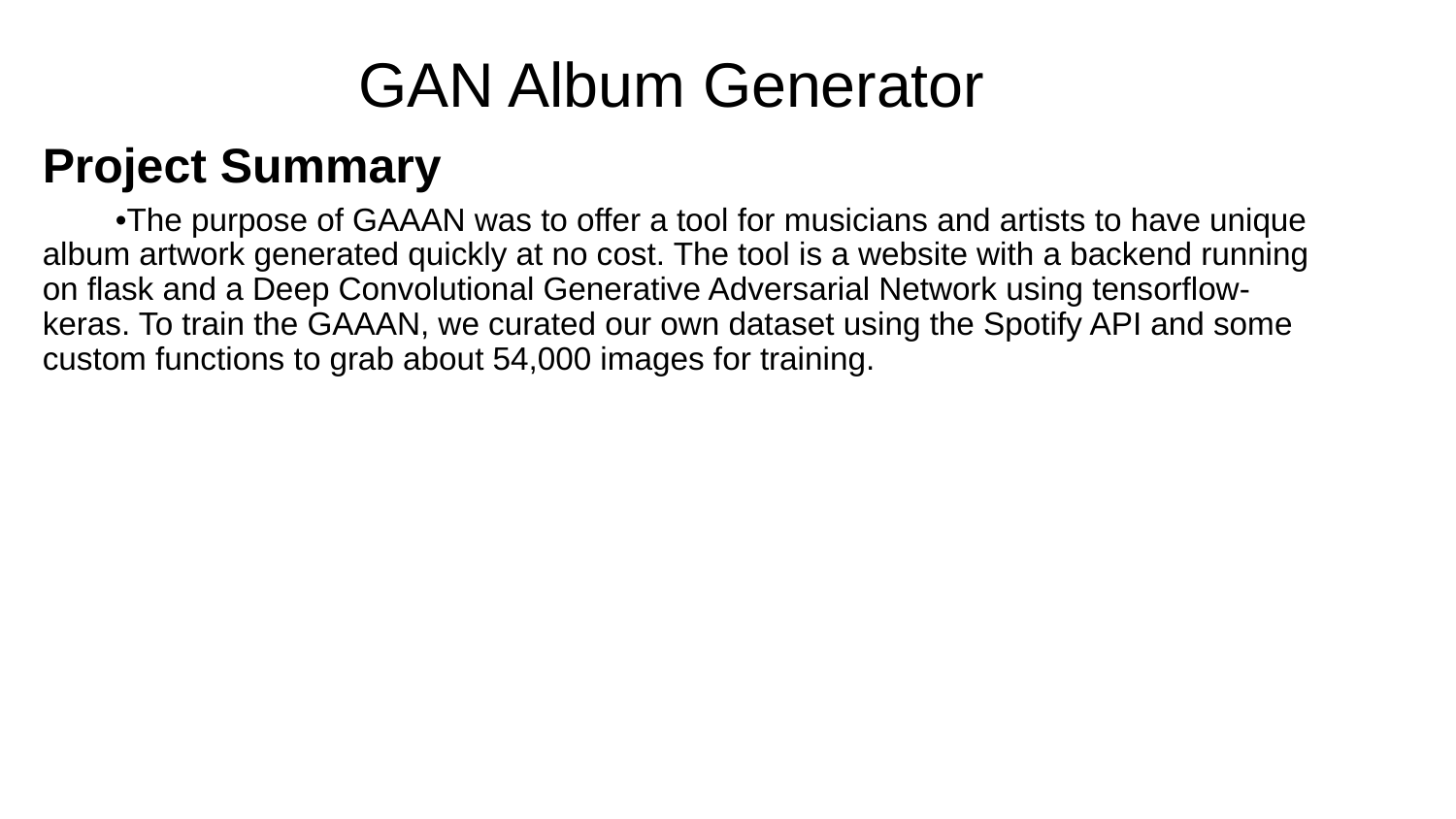

# GAN Album Generator
Project Summary
•The purpose of GAAAN was to offer a tool for musicians and artists to have unique album artwork generated quickly at no cost. The tool is a website with a backend running on flask and a Deep Convolutional Generative Adversarial Network using tensorflow-keras. To train the GAAAN, we curated our own dataset using the Spotify API and some custom functions to grab about 54,000 images for training.